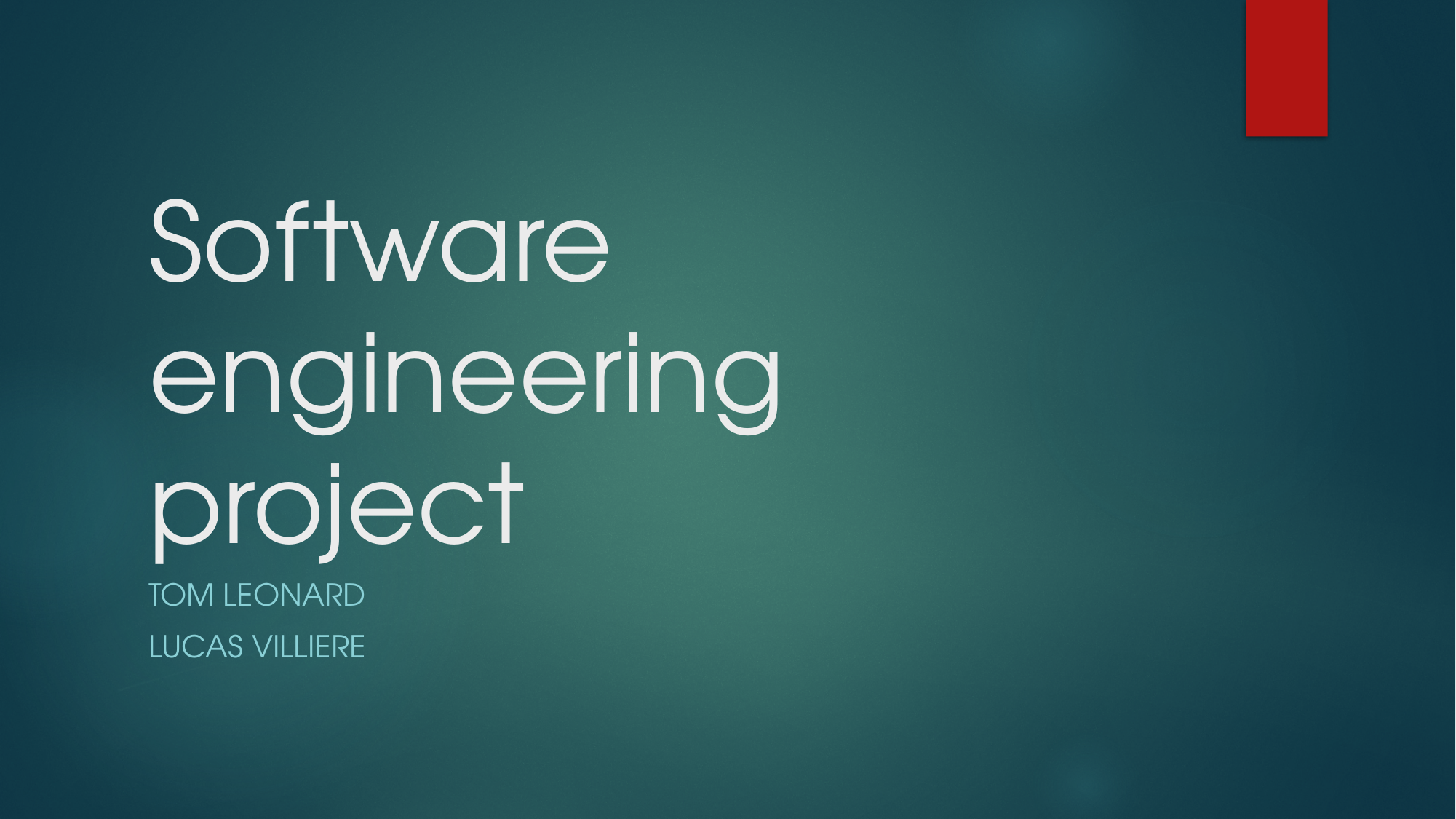

# Software engineering project
Tom leonard
Lucas villiere